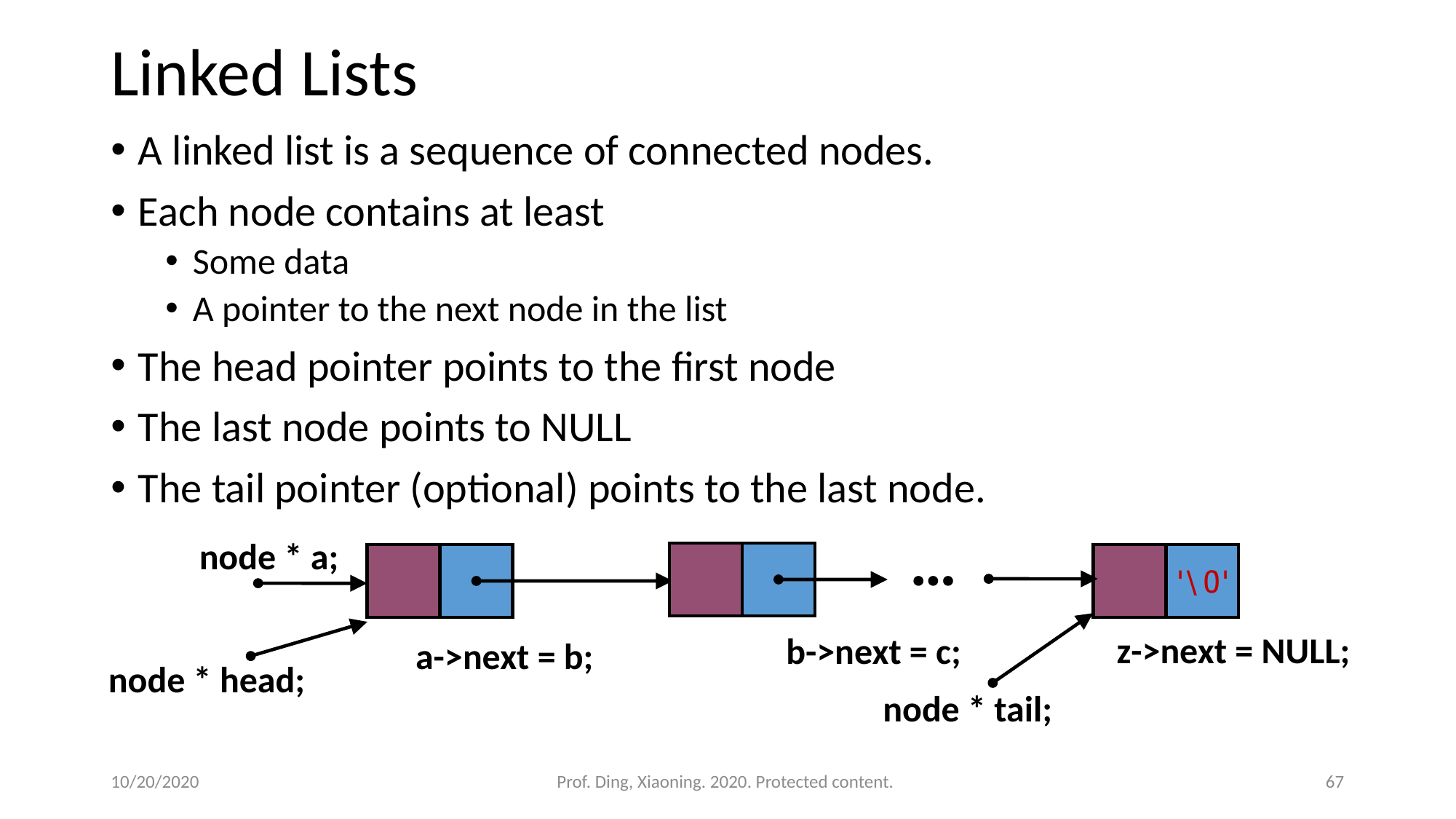

# Linked Lists
A linked list is a sequence of connected nodes.
Each node contains at least
Some data
A pointer to the next node in the list
The head pointer points to the first node
The last node points to NULL
The tail pointer (optional) points to the last node.

…
node * a;

'\0'

z->next = NULL;
b->next = c;
a->next = b;
node * head;
node * tail;
10/20/2020
Prof. Ding, Xiaoning. 2020. Protected content.
67